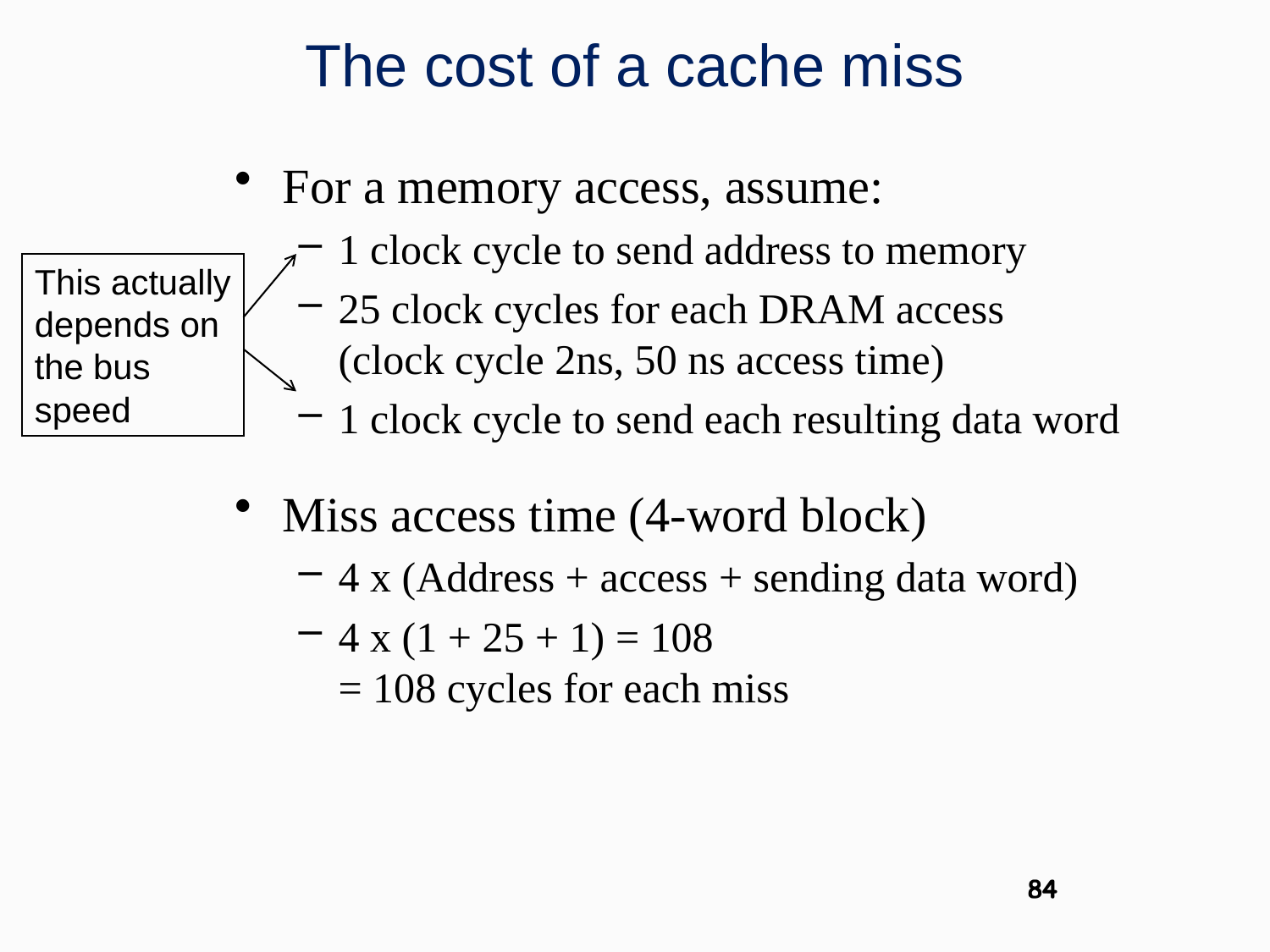

The cost of a cache miss
For a memory access, assume:
1 clock cycle to send address to memory
25 clock cycles for each DRAM access
(clock cycle 2ns, 50 ns access time)
1 clock cycle to send each resulting data word
This actually
depends on
the bus
speed

Miss access time (4-word block)
4 x (Address + access + sending data word)
4 x (1 + 25 + 1) = 108
= 108 cycles for each miss
84